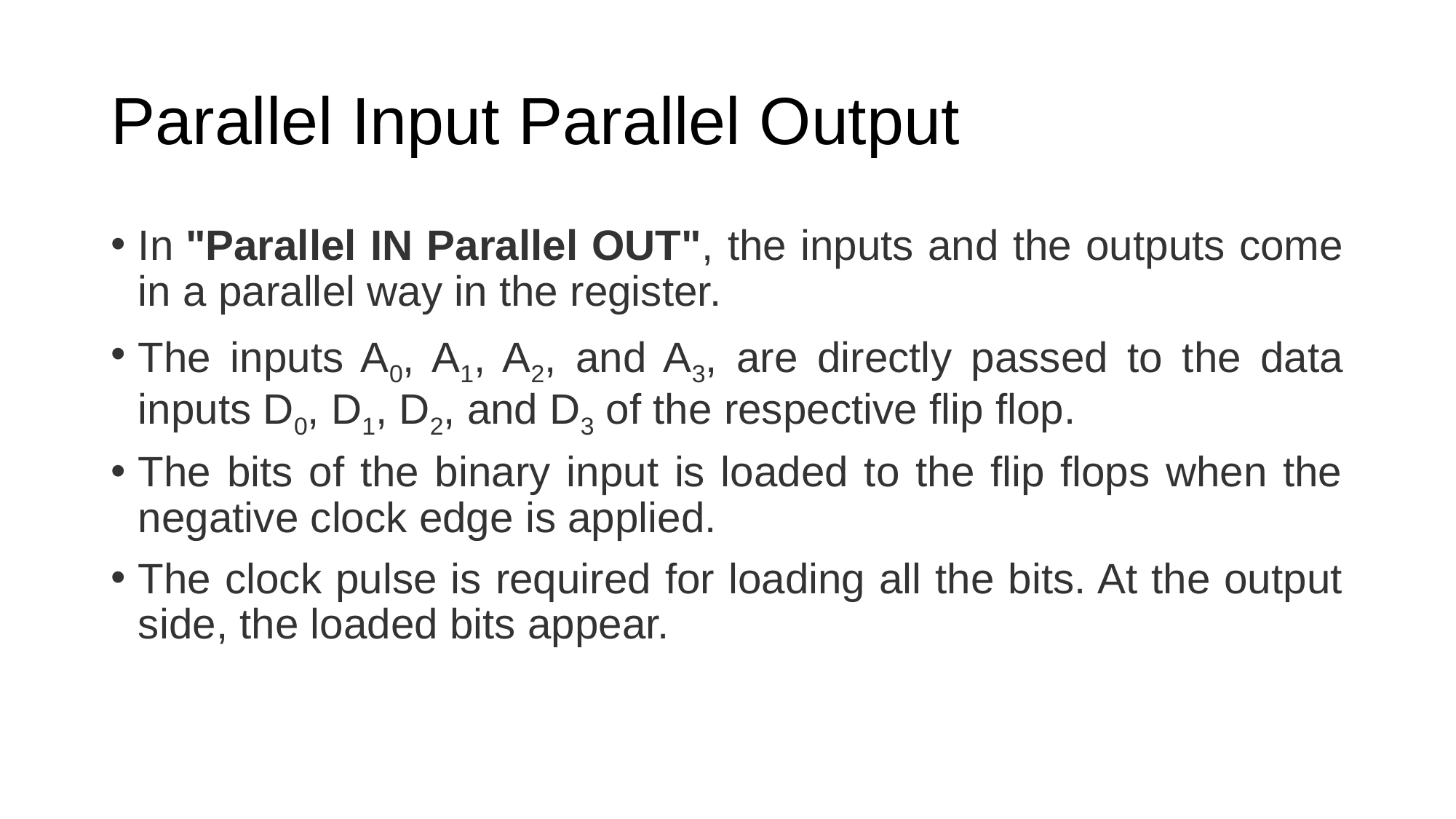

# Parallel Input Parallel Output
In "Parallel IN Parallel OUT", the inputs and the outputs come in a parallel way in the register.
The inputs A0, A1, A2, and A3, are directly passed to the data inputs D0, D1, D2, and D3 of the respective flip flop.
The bits of the binary input is loaded to the flip flops when the negative clock edge is applied.
The clock pulse is required for loading all the bits. At the output side, the loaded bits appear.